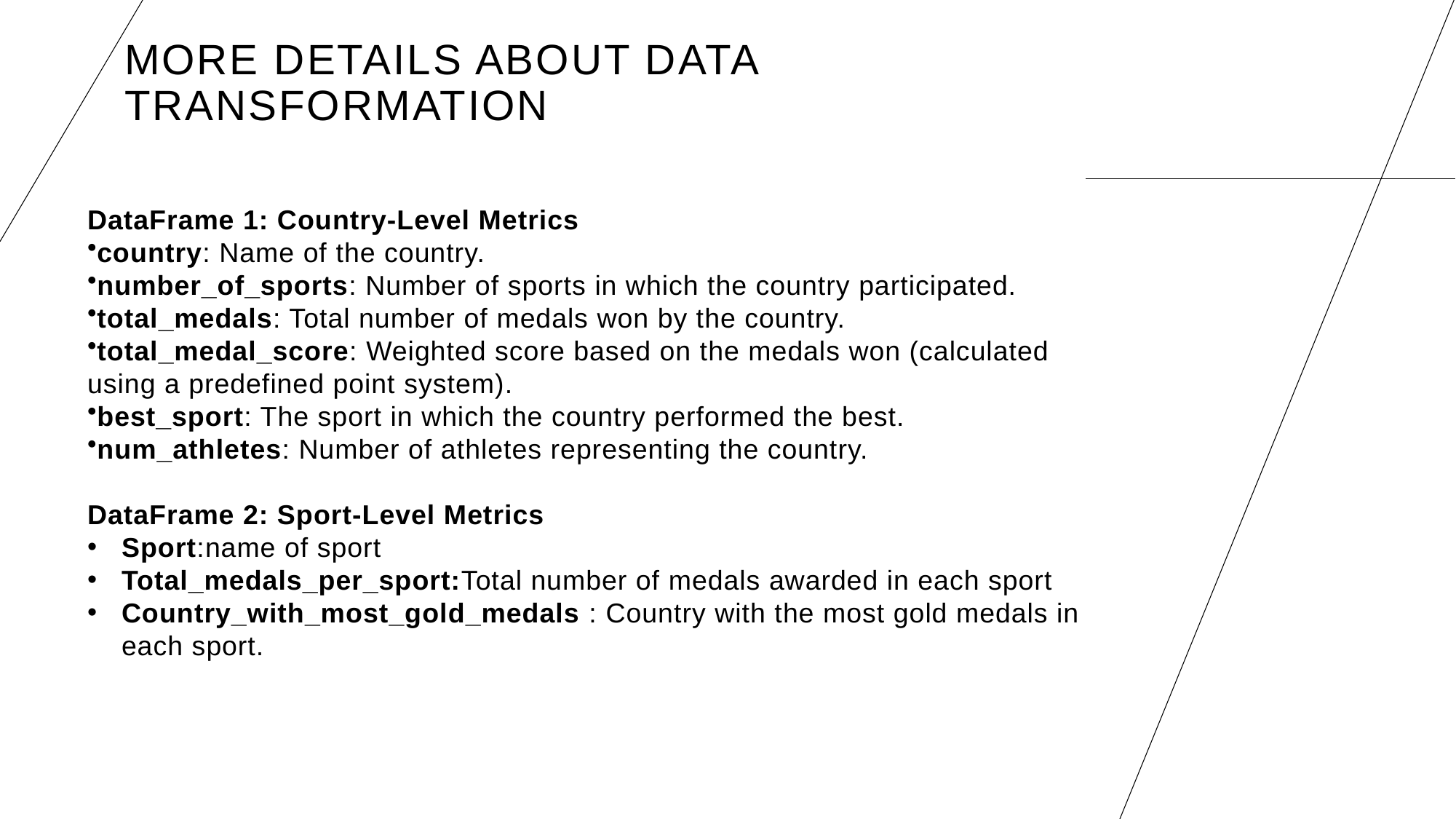

# More details about data transformation
DataFrame 1: Country-Level Metrics
country: Name of the country.
number_of_sports: Number of sports in which the country participated.
total_medals: Total number of medals won by the country.
total_medal_score: Weighted score based on the medals won (calculated using a predefined point system).
best_sport: The sport in which the country performed the best.
num_athletes: Number of athletes representing the country.

DataFrame 2: Sport-Level Metrics
Sport:name of sport
Total_medals_per_sport:Total number of medals awarded in each sport
Country_with_most_gold_medals : Country with the most gold medals in each sport.